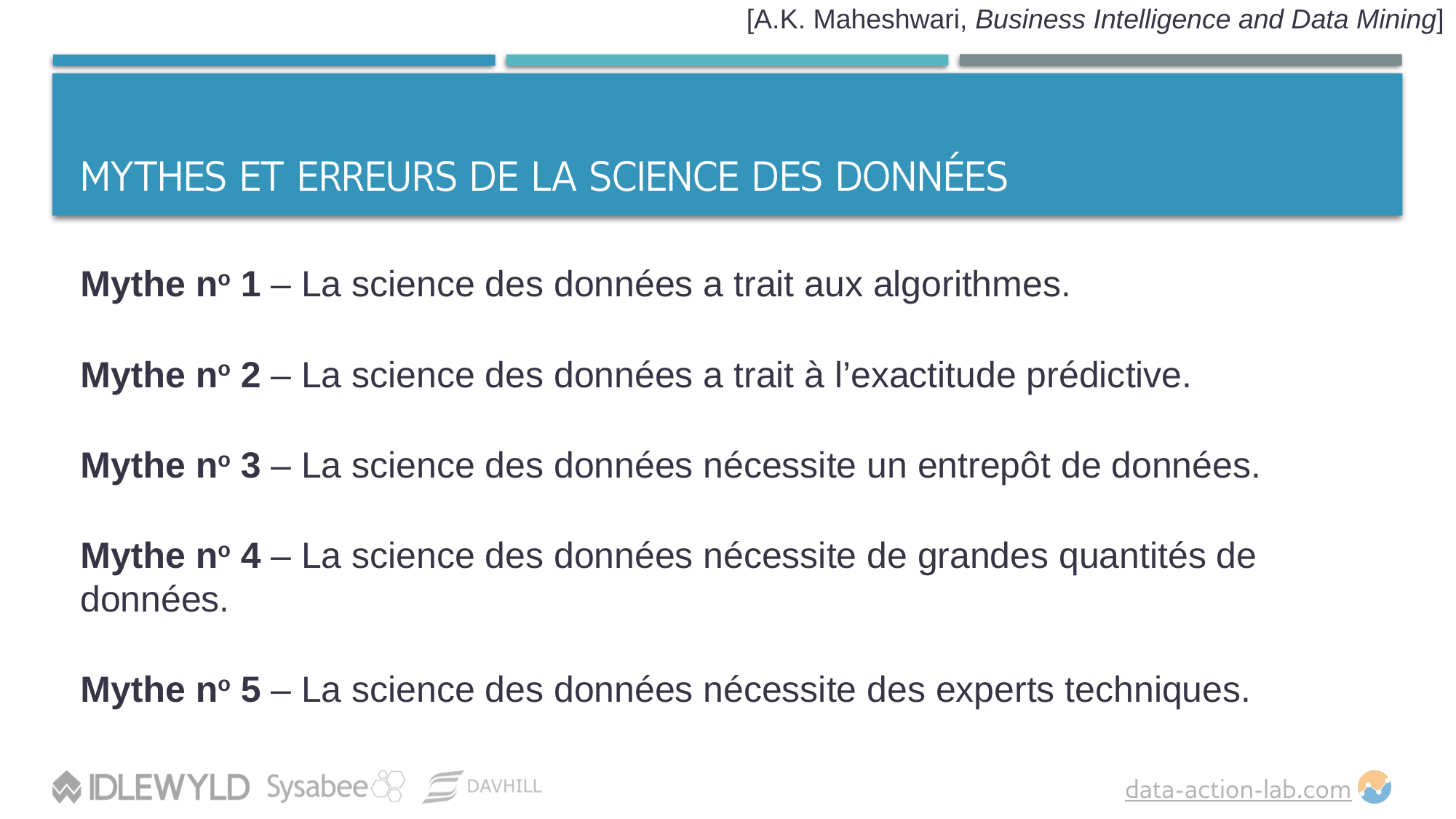

[A.K. Maheshwari, Business Intelligence and Data Mining]
# Mythes et erreurs de la science des données
Mythe no 1 – La science des données a trait aux algorithmes.

Mythe no 2 – La science des données a trait à l’exactitude prédictive.

Mythe no 3 – La science des données nécessite un entrepôt de données.

Mythe no 4 – La science des données nécessite de grandes quantités de données.

Mythe no 5 – La science des données nécessite des experts techniques.